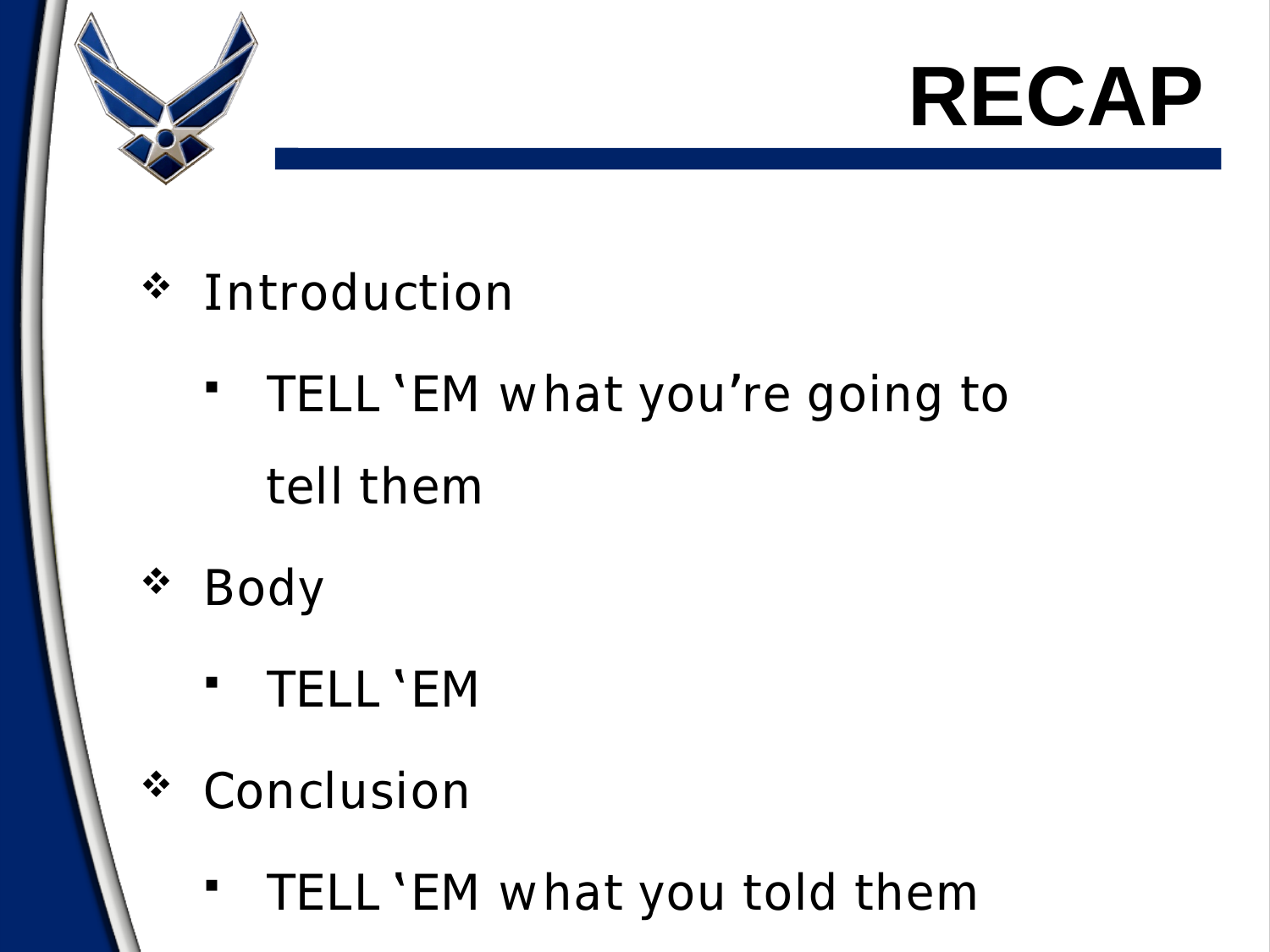

# Recap
Introduction
TELL ‘EM what you’re going to tell them
Body
TELL ‘EM
Conclusion
TELL ‘EM what you told them